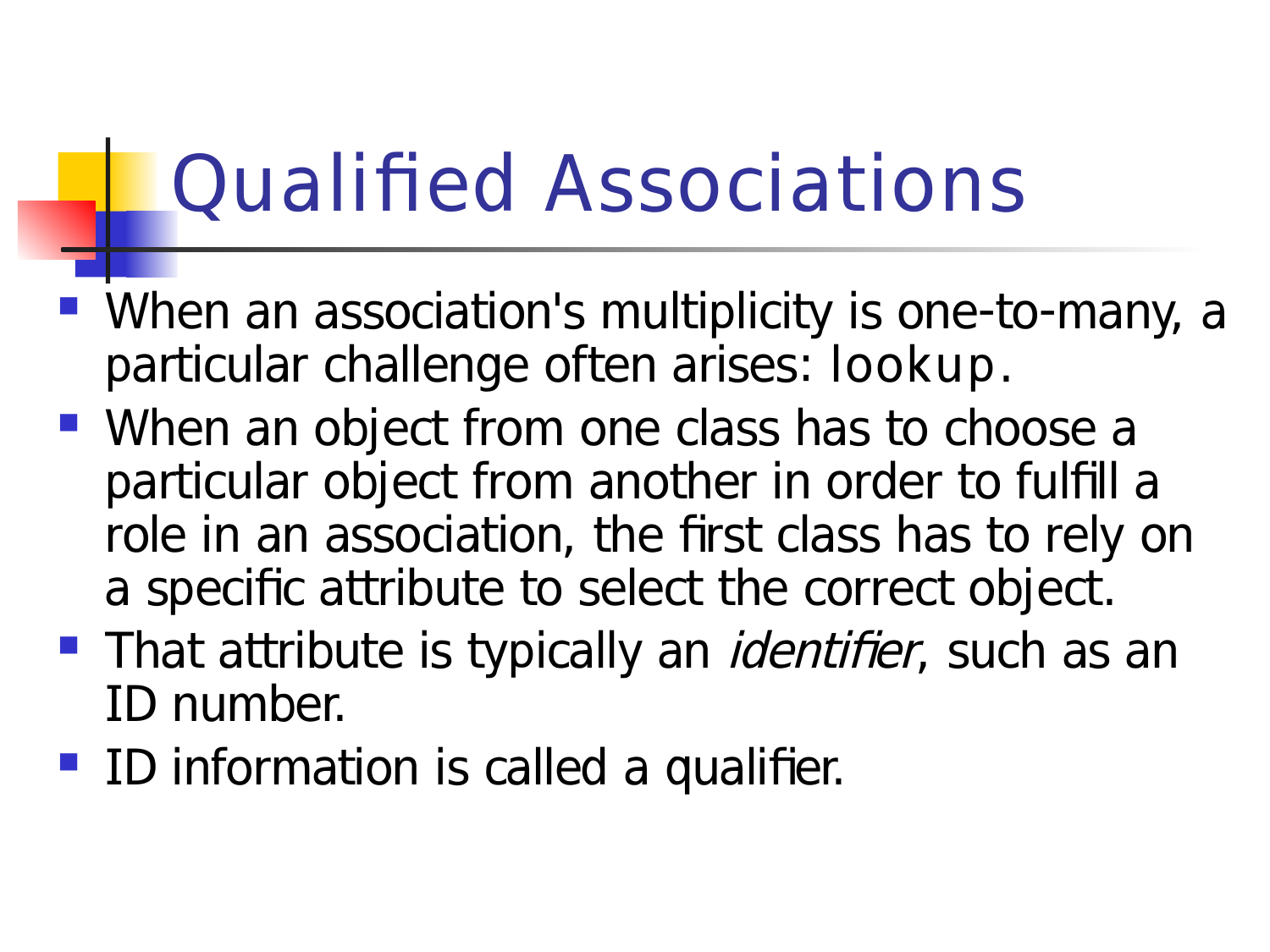

# Qualified Associations
When an association's multiplicity is one-to-many, a particular challenge often arises: lookup.
When an object from one class has to choose a particular object from another in order to fulfill a role in an association, the first class has to rely on a specific attribute to select the correct object.
That attribute is typically an identifier, such as an ID number.
ID information is called a qualifier.